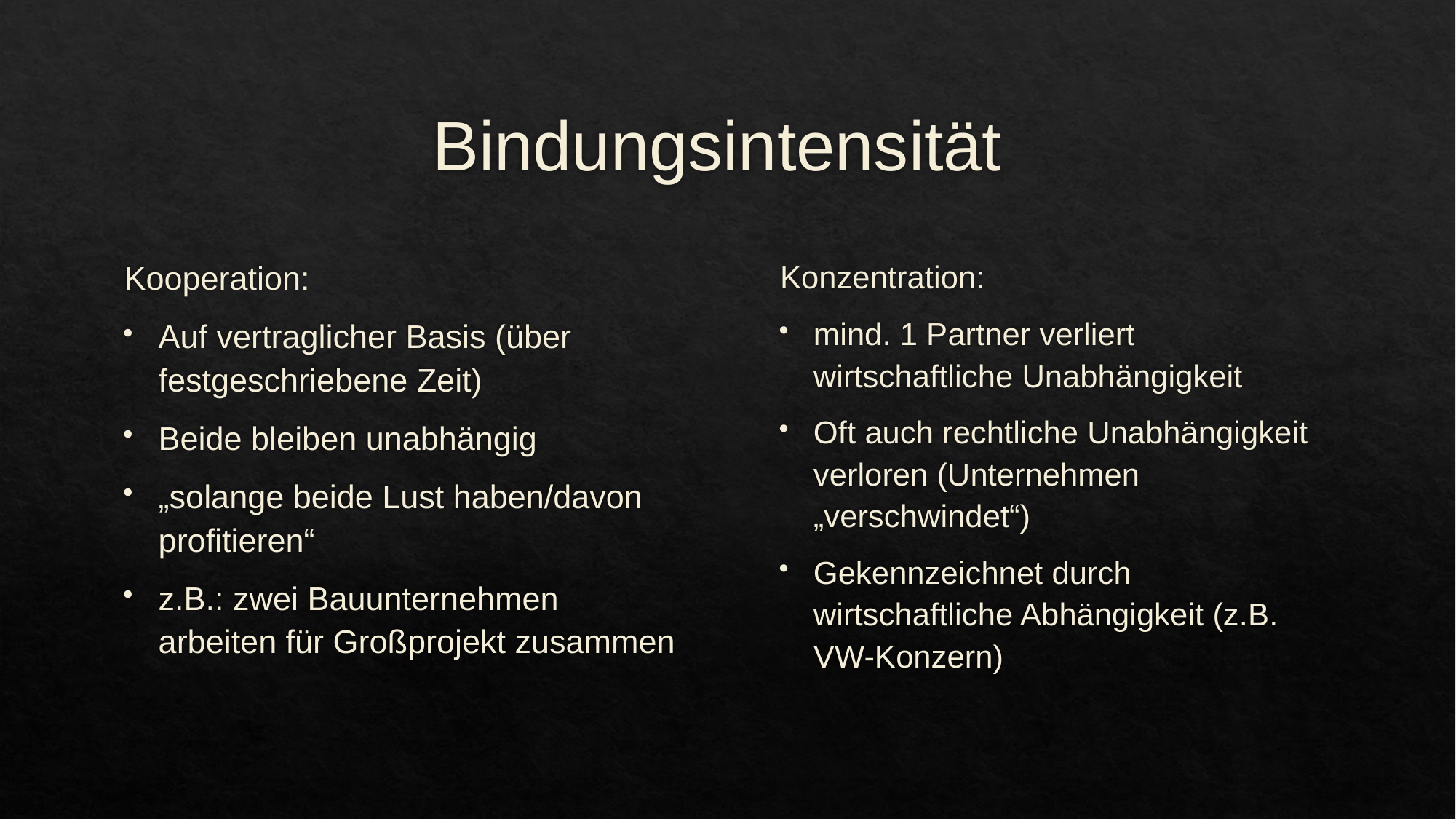

# Bindungsintensität
Kooperation:
Auf vertraglicher Basis (über festgeschriebene Zeit)
Beide bleiben unabhängig
„solange beide Lust haben/davon profitieren“
z.B.: zwei Bauunternehmen arbeiten für Großprojekt zusammen
Konzentration:
mind. 1 Partner verliert wirtschaftliche Unabhängigkeit
Oft auch rechtliche Unabhängigkeit verloren (Unternehmen „verschwindet“)
Gekennzeichnet durch wirtschaftliche Abhängigkeit (z.B. VW-Konzern)